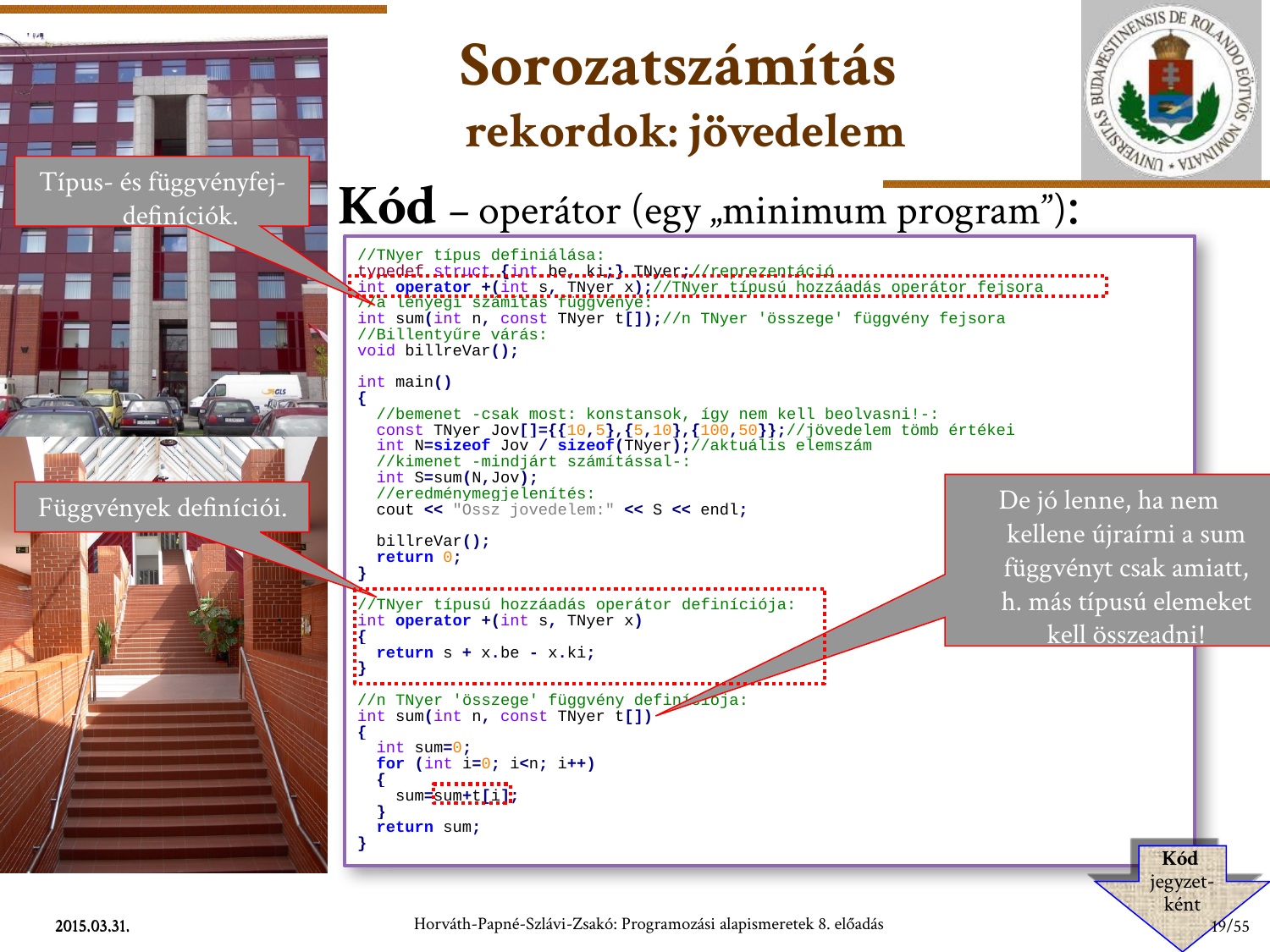

Sorozatszámítás
rekordok: jövedelem
Típus- és függvényfej-definíciók.
Kód – operátor (egy „minimum program”):

//TNyer típus definiálása:
typedef struct {int be, ki;} TNyer;//reprezentáció
int operator +(int s, TNyer x);//TNyer típusú hozzáadás operátor fejsora
//a lényegi számítás függvénye:
int sum(int n, const TNyer t[]);//n TNyer 'összege' függvény fejsora
//Billentyűre várás:
void billreVar();

int main()
{
  //bemenet -csak most: konstansok, így nem kell beolvasni!-:
  const TNyer Jov[]={{10,5},{5,10},{100,50}};//jövedelem tömb értékei
  int N=sizeof Jov / sizeof(TNyer);//aktuális elemszám
  //kimenet -mindjárt számítással-:
  int S=sum(N,Jov);
  //eredménymegjelenítés:
  cout << "Ossz jovedelem:" << S << endl;

  billreVar();
  return 0;
}

//TNyer típusú hozzáadás operátor definíciója:
int operator +(int s, TNyer x)
{
  return s + x.be - x.ki;
}

//n TNyer 'összege' függvény definíciója:
int sum(int n, const TNyer t[])
{
  int sum=0;
  for (int i=0; i<n; i++)
  {
    sum=sum+t[i];
  }
  return sum;
}

De jó lenne, ha nem kellene újraírni a sum függvényt csak amiatt, h. más típusú elemeket kell összeadni!
Függvények definíciói.

Kód
jegyzet-
ként
Horváth-Papné-Szlávi-Zsakó: Programozási alapismeretek 8. előadás
2015.03.31.
2015.03.31.
19/55